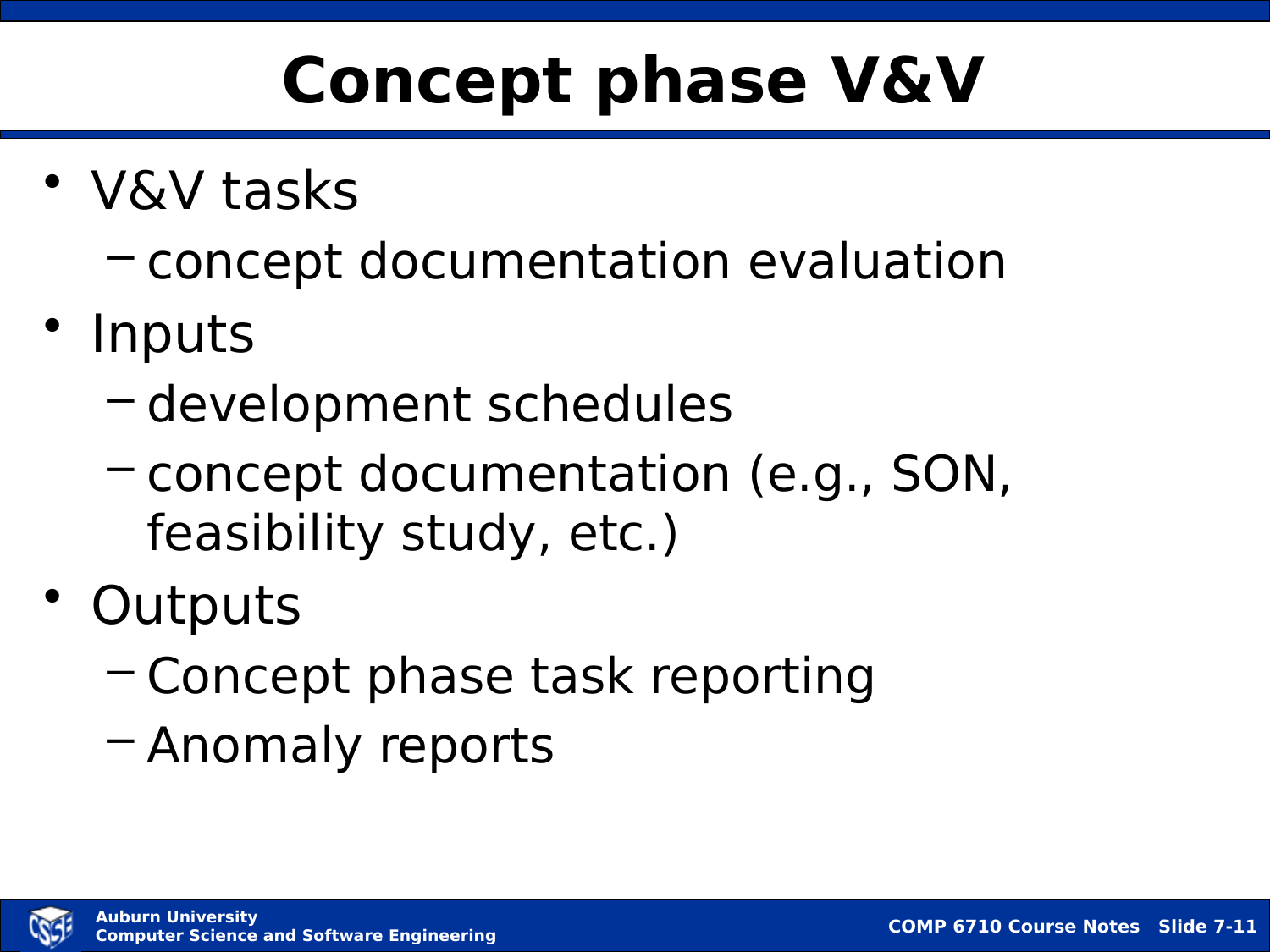

# Concept phase V&V
V&V tasks
concept documentation evaluation
Inputs
development schedules
concept documentation (e.g., SON, feasibility study, etc.)
Outputs
Concept phase task reporting
Anomaly reports